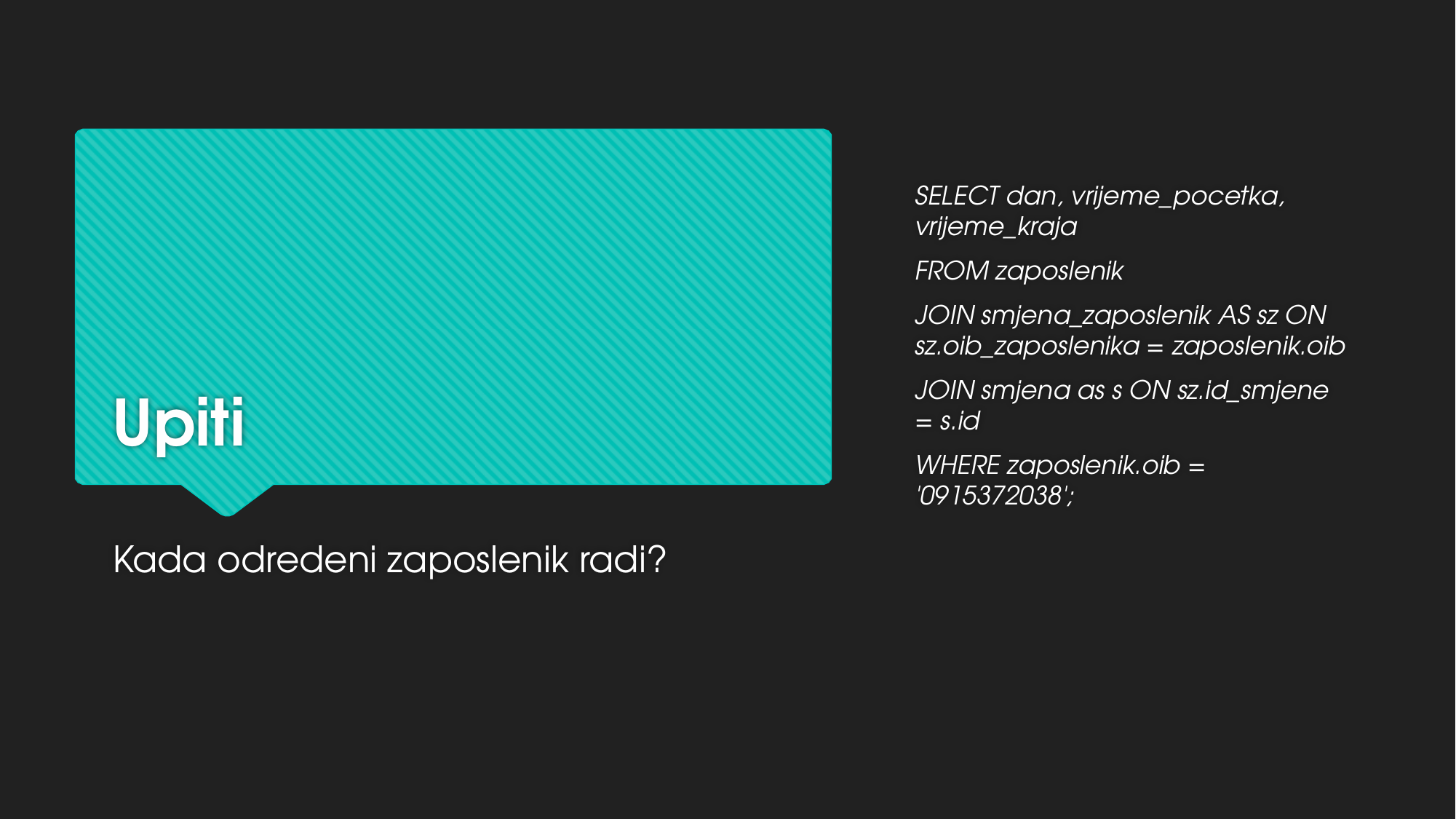

SELECT dan, vrijeme_pocetka, vrijeme_kraja
FROM zaposlenik
JOIN smjena_zaposlenik AS sz ON sz.oib_zaposlenika = zaposlenik.oib
JOIN smjena as s ON sz.id_smjene = s.id
WHERE zaposlenik.oib = '0915372038';

# Upiti
Kada odredeni zaposlenik radi?